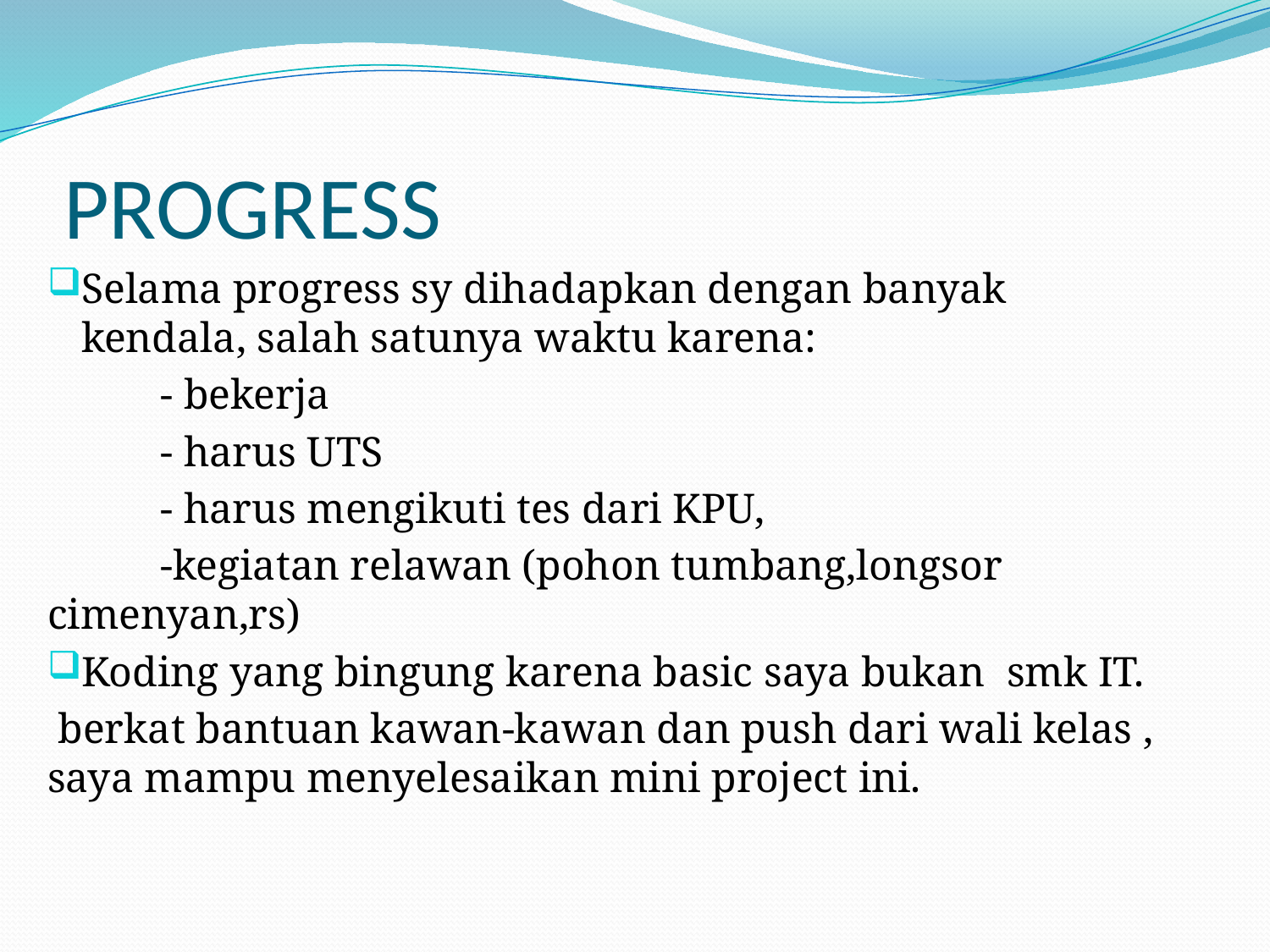

# PROGRESS
Selama progress sy dihadapkan dengan banyak kendala, salah satunya waktu karena:
	- bekerja
	- harus UTS
	- harus mengikuti tes dari KPU,
	-kegiatan relawan (pohon tumbang,longsor 	cimenyan,rs)
Koding yang bingung karena basic saya bukan  smk IT.
 berkat bantuan kawan-kawan dan push dari wali kelas , saya mampu menyelesaikan mini project ini.